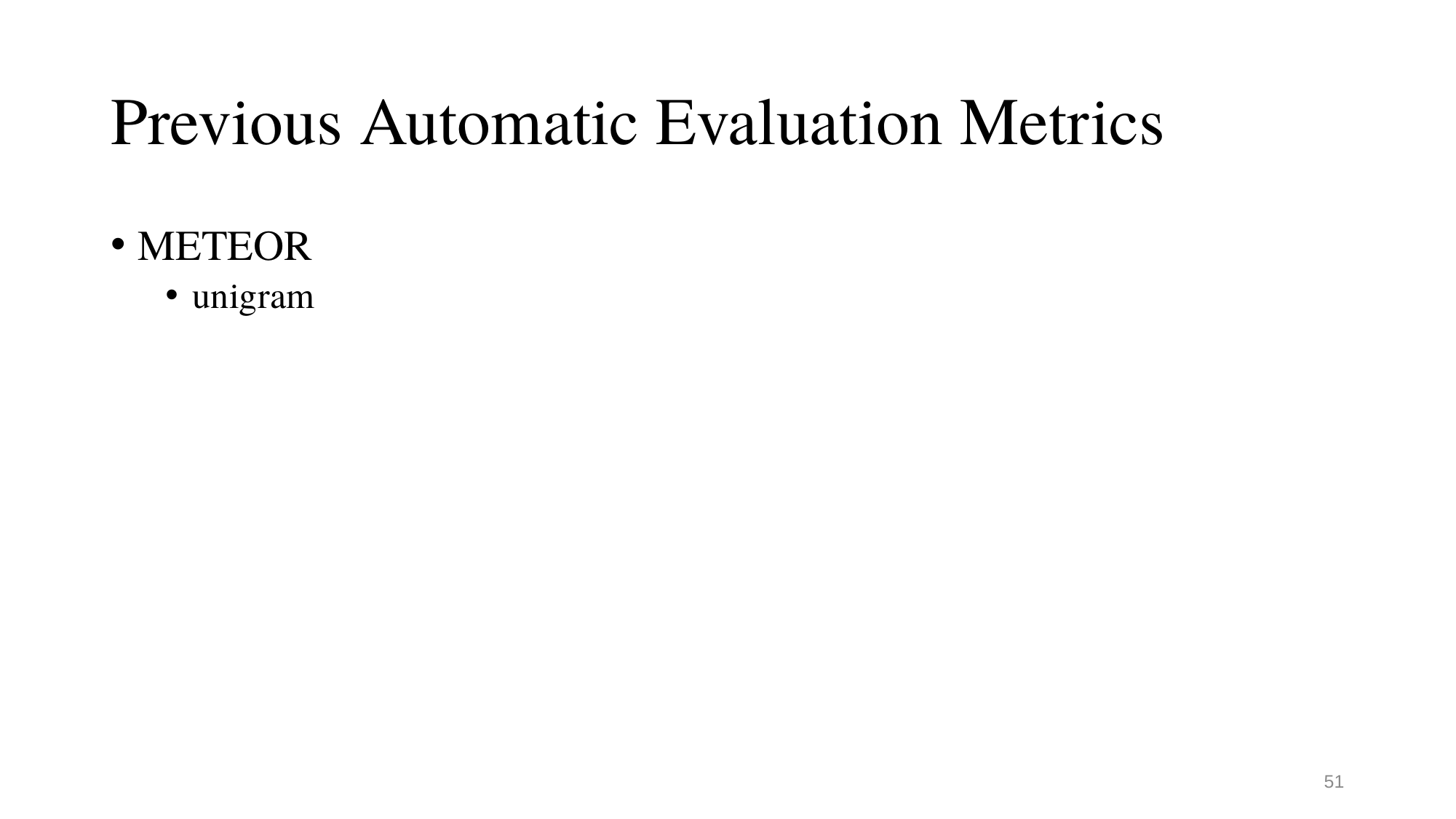

# Previous Automatic Evaluation Metrics
METEOR
unigram

51